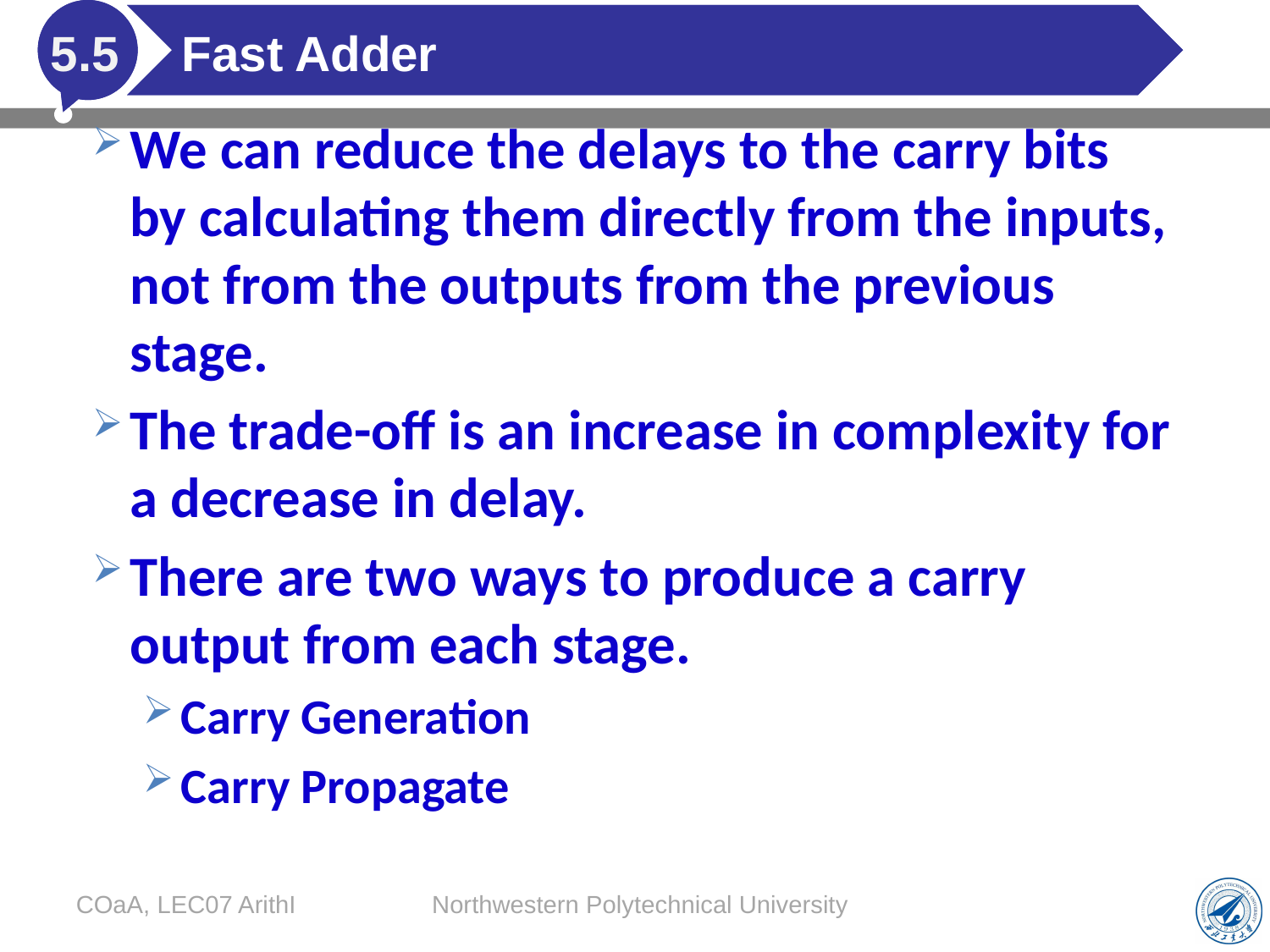

# Fast Adder
5.5
We can reduce the delays to the carry bits by calculating them directly from the inputs, not from the outputs from the previous stage.
The trade-off is an increase in complexity for a decrease in delay.
There are two ways to produce a carry output from each stage.
Carry Generation
Carry Propagate

COaA, LEC07 ArithI
Northwestern Polytechnical University
34